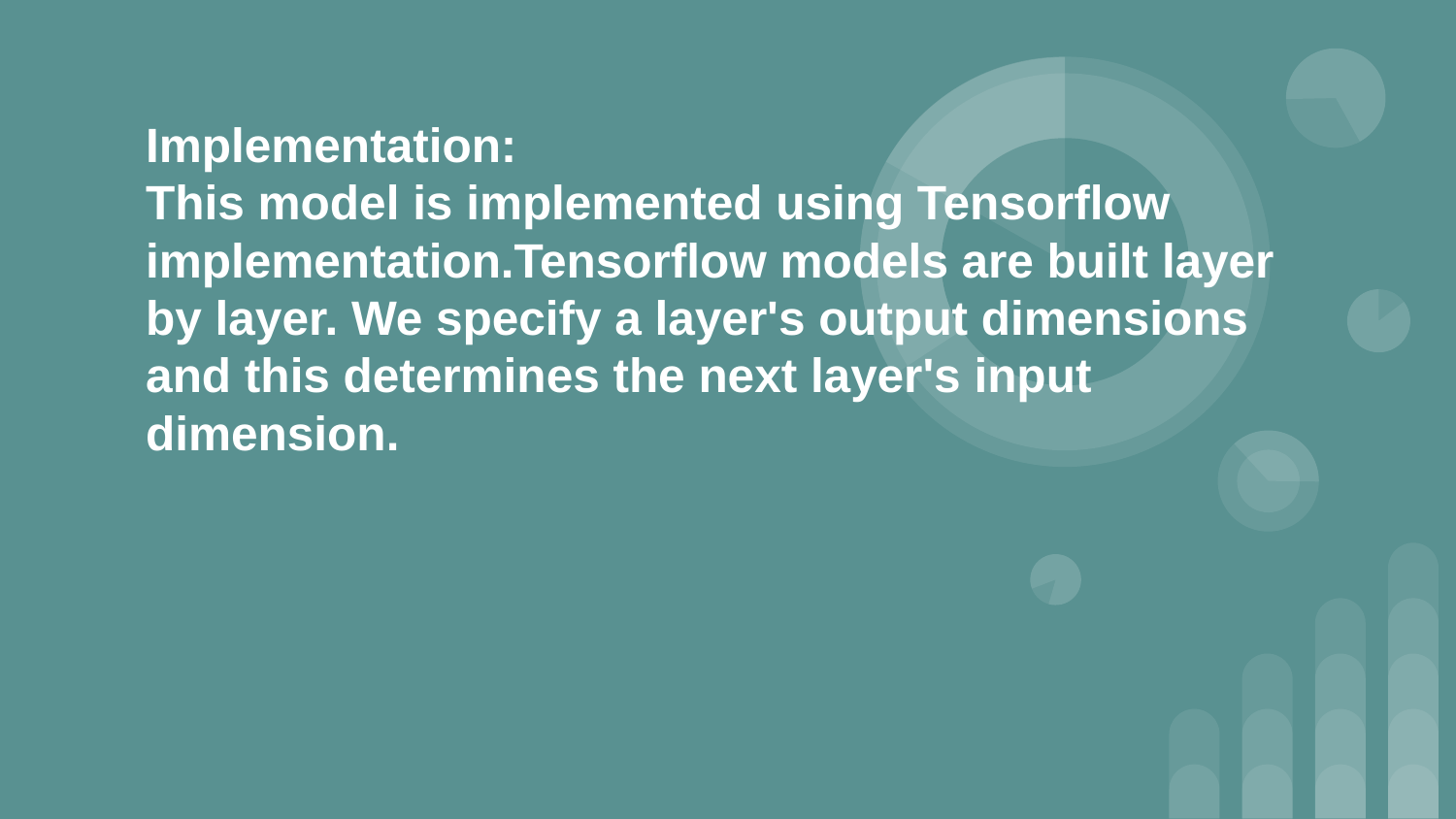

# Implementation: This model is implemented using Tensorflow implementation.Tensorflow models are built layer by layer. We specify a layer's output dimensions and this determines the next layer's input dimension.